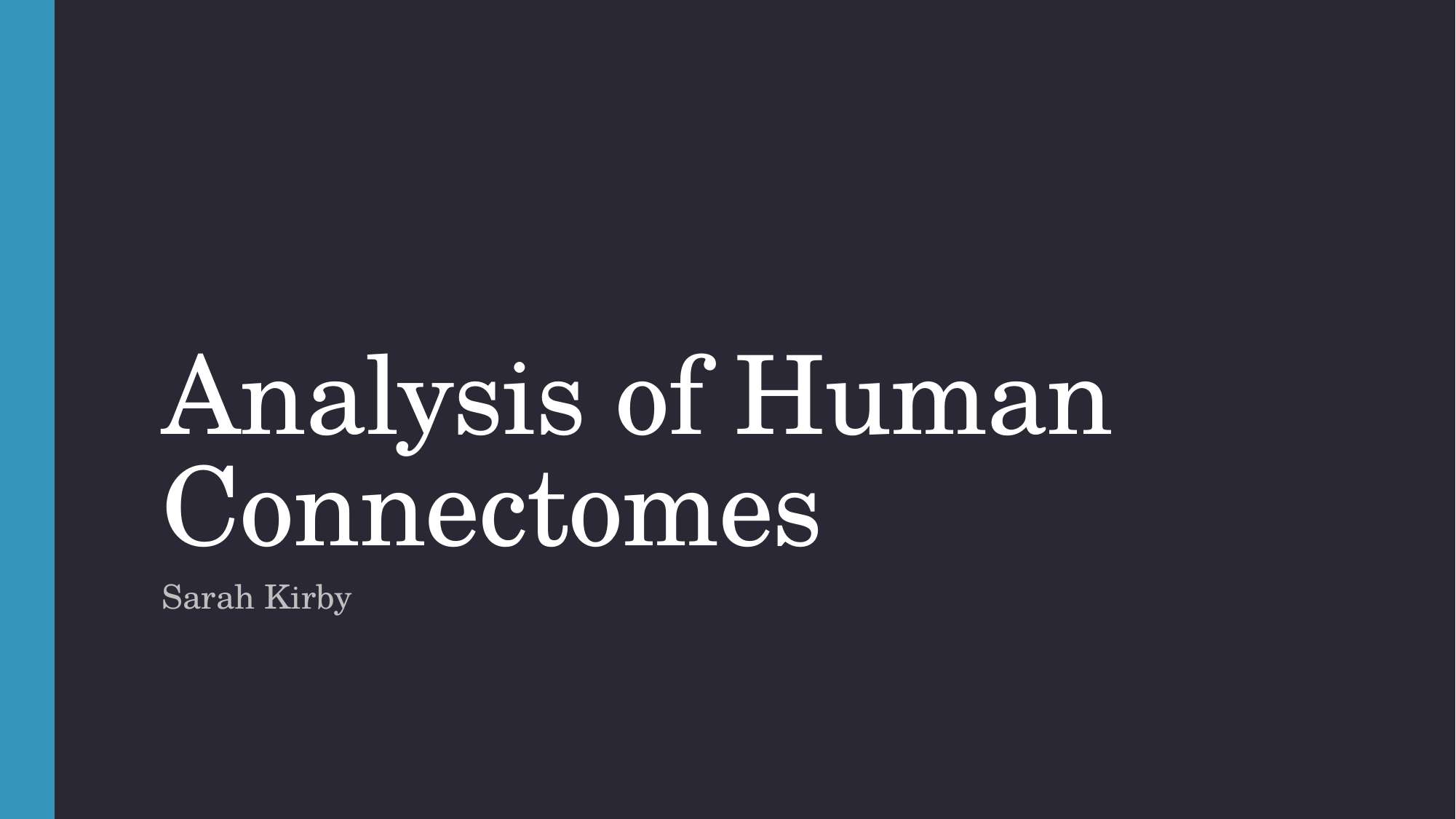

# Analysis of Human Connectomes
Sarah Kirby